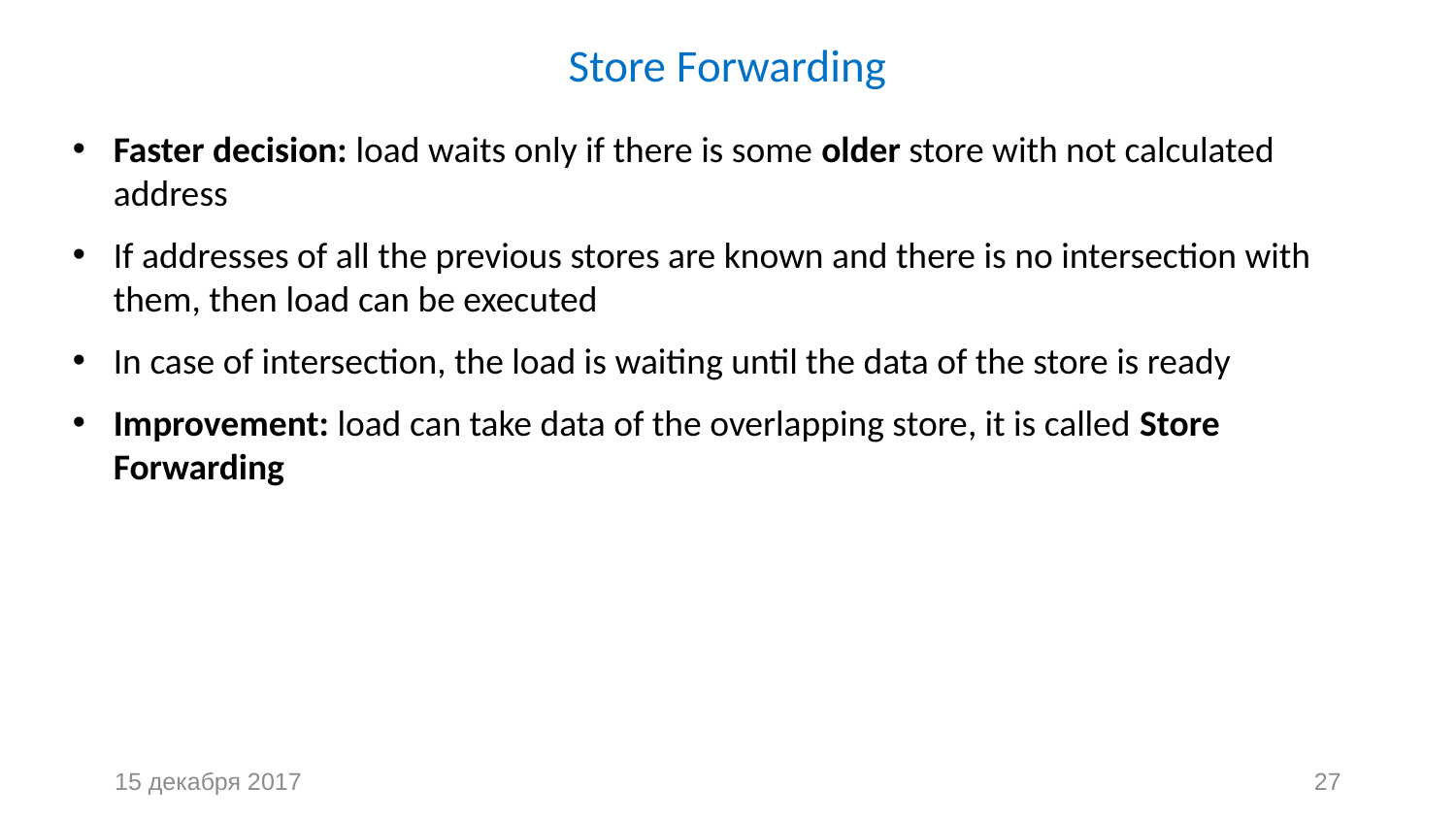

# Store Forwarding
Faster decision: load waits only if there is some older store with not calculated address
If addresses of all the previous stores are known and there is no intersection with them, then load can be executed
In case of intersection, the load is waiting until the data of the store is ready
Improvement: load can take data of the overlapping store, it is called Store Forwarding

15 декабря 2017
27